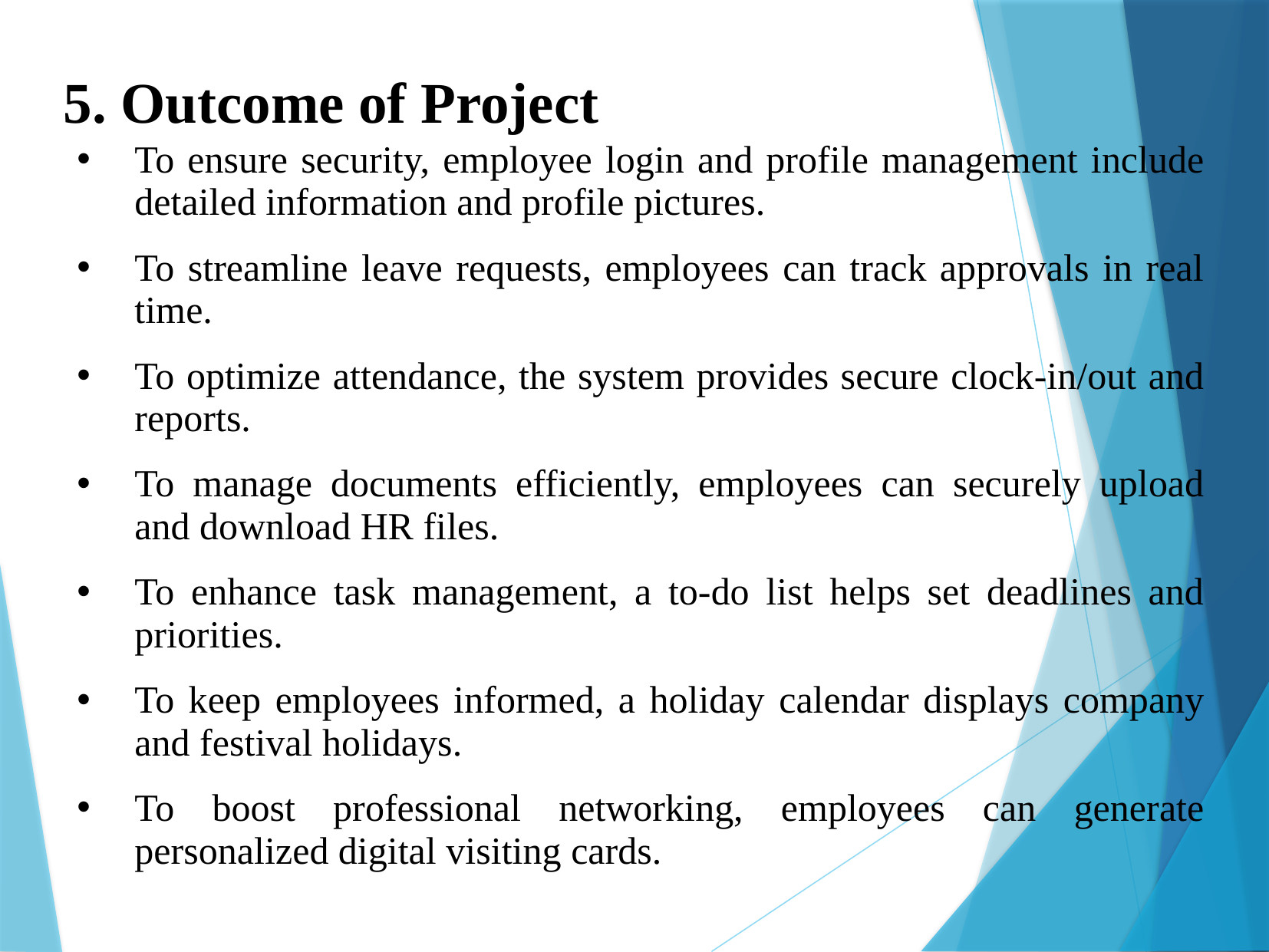

5. Outcome of Project
To ensure security, employee login and profile management include detailed information and profile pictures.
To streamline leave requests, employees can track approvals in real time.
To optimize attendance, the system provides secure clock-in/out and reports.
To manage documents efficiently, employees can securely upload and download HR files.
To enhance task management, a to-do list helps set deadlines and priorities.
To keep employees informed, a holiday calendar displays company and festival holidays.
To boost professional networking, employees can generate personalized digital visiting cards.